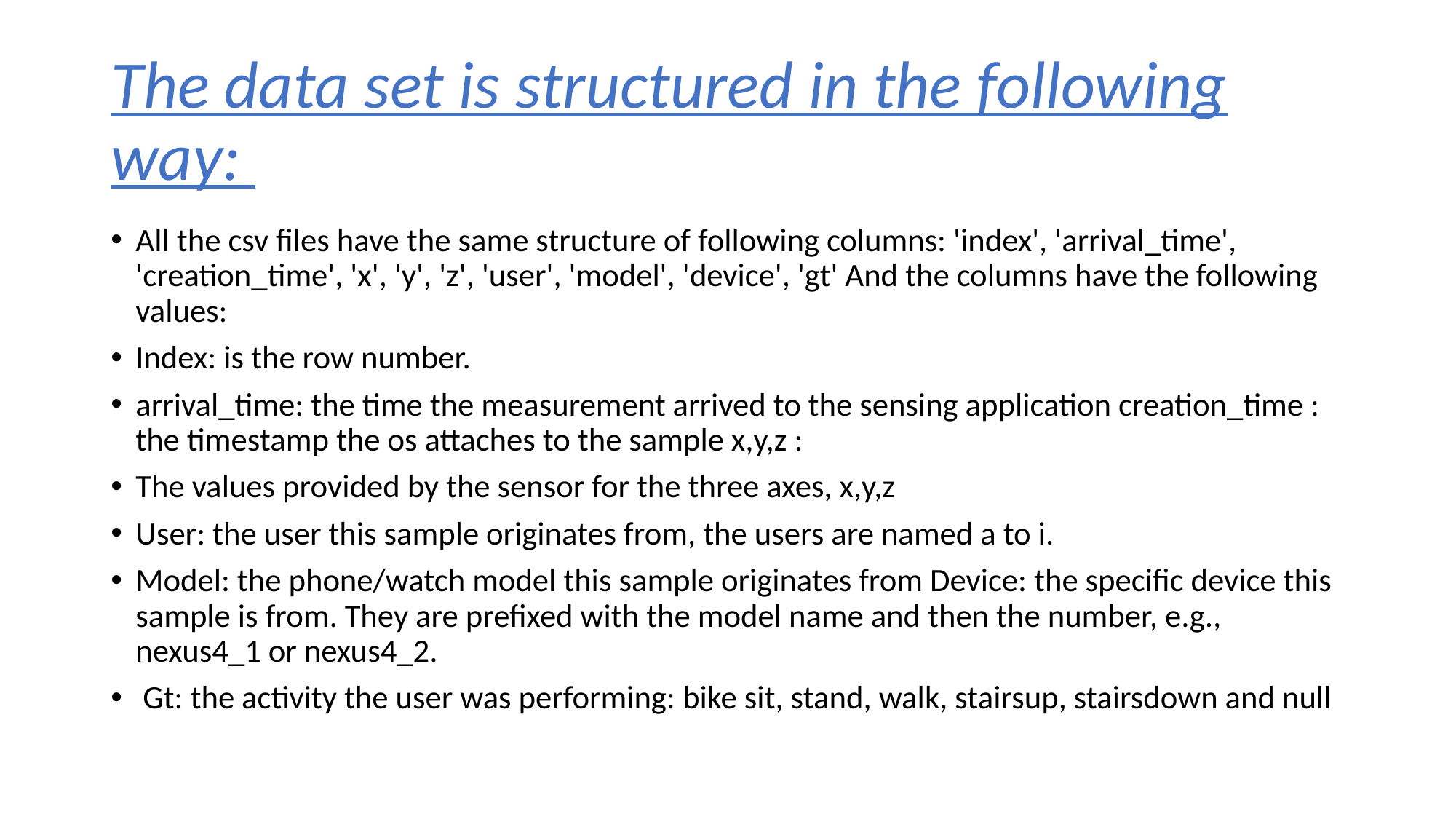

# The data set is structured in the following way:
All the csv files have the same structure of following columns: 'index', 'arrival_time', 'creation_time', 'x', 'y', 'z', 'user', 'model', 'device', 'gt' And the columns have the following values:
Index: is the row number.
arrival_time: the time the measurement arrived to the sensing application creation_time : the timestamp the os attaches to the sample x,y,z :
The values provided by the sensor for the three axes, x,y,z
User: the user this sample originates from, the users are named a to i.
Model: the phone/watch model this sample originates from Device: the specific device this sample is from. They are prefixed with the model name and then the number, e.g., nexus4_1 or nexus4_2.
 Gt: the activity the user was performing: bike sit, stand, walk, stairsup, stairsdown and null